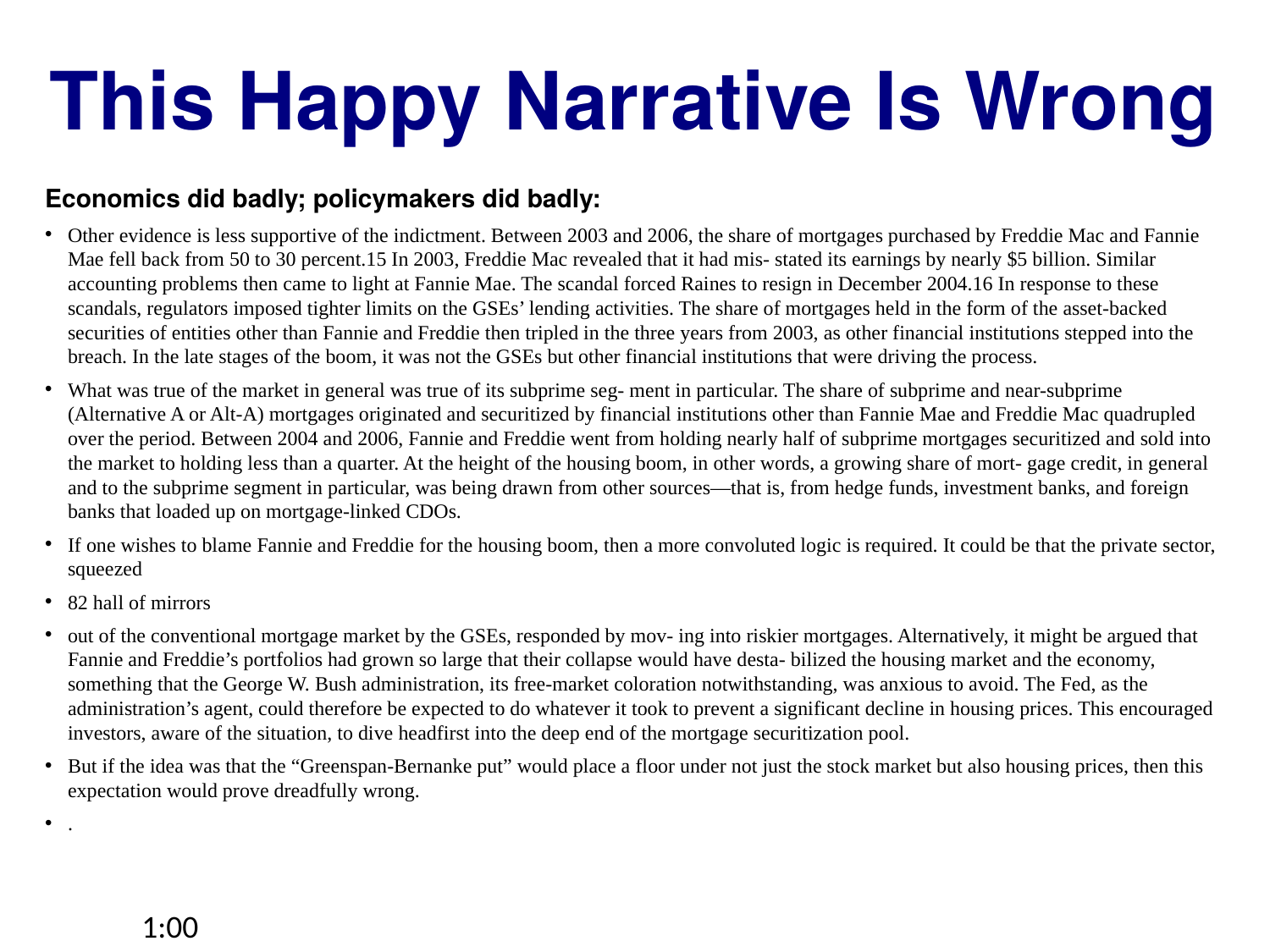

This Happy Narrative Is Wrong
Economics did badly; policymakers did badly:
Other evidence is less supportive of the indictment. Between 2003 and 2006, the share of mortgages purchased by Freddie Mac and Fannie Mae fell back from 50 to 30 percent.15 In 2003, Freddie Mac revealed that it had mis- stated its earnings by nearly $5 billion. Similar accounting problems then came to light at Fannie Mae. The scandal forced Raines to resign in December 2004.16 In response to these scandals, regulators imposed tighter limits on the GSEs’ lending activities. The share of mortgages held in the form of the asset-backed securities of entities other than Fannie and Freddie then tripled in the three years from 2003, as other financial institutions stepped into the breach. In the late stages of the boom, it was not the GSEs but other financial institutions that were driving the process.
What was true of the market in general was true of its subprime seg- ment in particular. The share of subprime and near-subprime (Alternative A or Alt-A) mortgages originated and securitized by financial institutions other than Fannie Mae and Freddie Mac quadrupled over the period. Between 2004 and 2006, Fannie and Freddie went from holding nearly half of subprime mortgages securitized and sold into the market to holding less than a quarter. At the height of the housing boom, in other words, a growing share of mort- gage credit, in general and to the subprime segment in particular, was being drawn from other sources—that is, from hedge funds, investment banks, and foreign banks that loaded up on mortgage-linked CDOs.
If one wishes to blame Fannie and Freddie for the housing boom, then a more convoluted logic is required. It could be that the private sector, squeezed
82 hall of mirrors
out of the conventional mortgage market by the GSEs, responded by mov- ing into riskier mortgages. Alternatively, it might be argued that Fannie and Freddie’s portfolios had grown so large that their collapse would have desta- bilized the housing market and the economy, something that the George W. Bush administration, its free-market coloration notwithstanding, was anxious to avoid. The Fed, as the administration’s agent, could therefore be expected to do whatever it took to prevent a significant decline in housing prices. This encouraged investors, aware of the situation, to dive headfirst into the deep end of the mortgage securitization pool.
But if the idea was that the “Greenspan-Bernanke put” would place a floor under not just the stock market but also housing prices, then this expectation would prove dreadfully wrong.
.

1:00